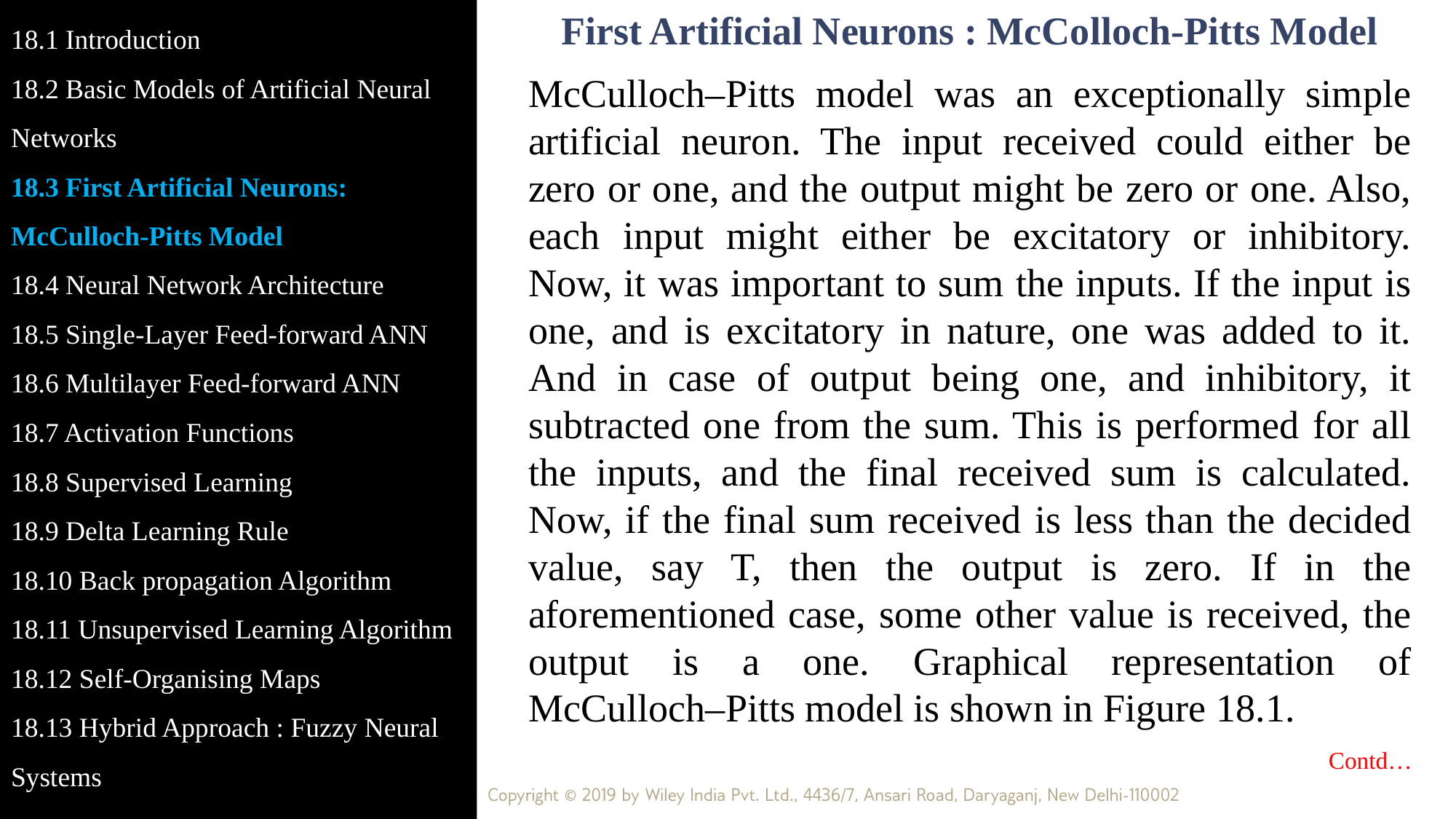

18.1 Introduction
18.2 Basic Models of Artificial Neural Networks
18.3 First Artificial Neurons: McCulloch-Pitts Model
18.4 Neural Network Architecture
18.5 Single-Layer Feed-forward ANN
18.6 Multilayer Feed-forward ANN
18.7 Activation Functions
18.8 Supervised Learning
18.9 Delta Learning Rule
18.10 Back propagation Algorithm
18.11 Unsupervised Learning Algorithm
18.12 Self-Organising Maps
18.13 Hybrid Approach : Fuzzy Neural Systems
First Artificial Neurons : McColloch-Pitts Model
McCulloch–Pitts model was an exceptionally simple artificial neuron. The input received could either be zero or one, and the output might be zero or one. Also, each input might either be excitatory or inhibitory. Now, it was important to sum the inputs. If the input is one, and is excitatory in nature, one was added to it. And in case of output being one, and inhibitory, it subtracted one from the sum. This is performed for all the inputs, and the final received sum is calculated. Now, if the final sum received is less than the decided value, say T, then the output is zero. If in the aforementioned case, some other value is received, the output is a one. Graphical representation of McCulloch–Pitts model is shown in Figure 18.1.
Contd…

Copyright © 2019 by Wiley India Pvt. Ltd., 4436/7, Ansari Road, Daryaganj, New Delhi-110002